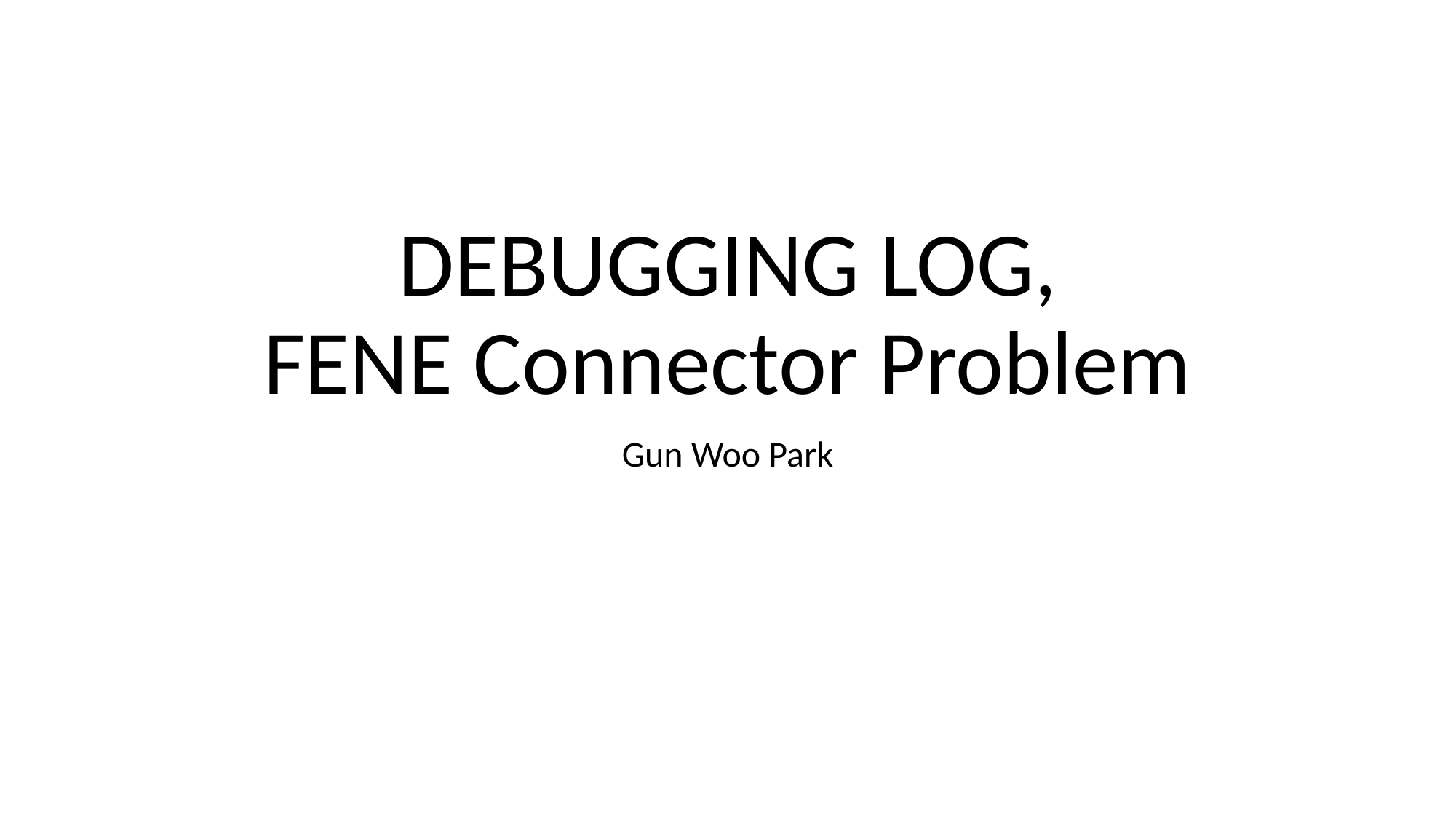

# DEBUGGING LOG, FENE Connector Problem
Gun Woo Park